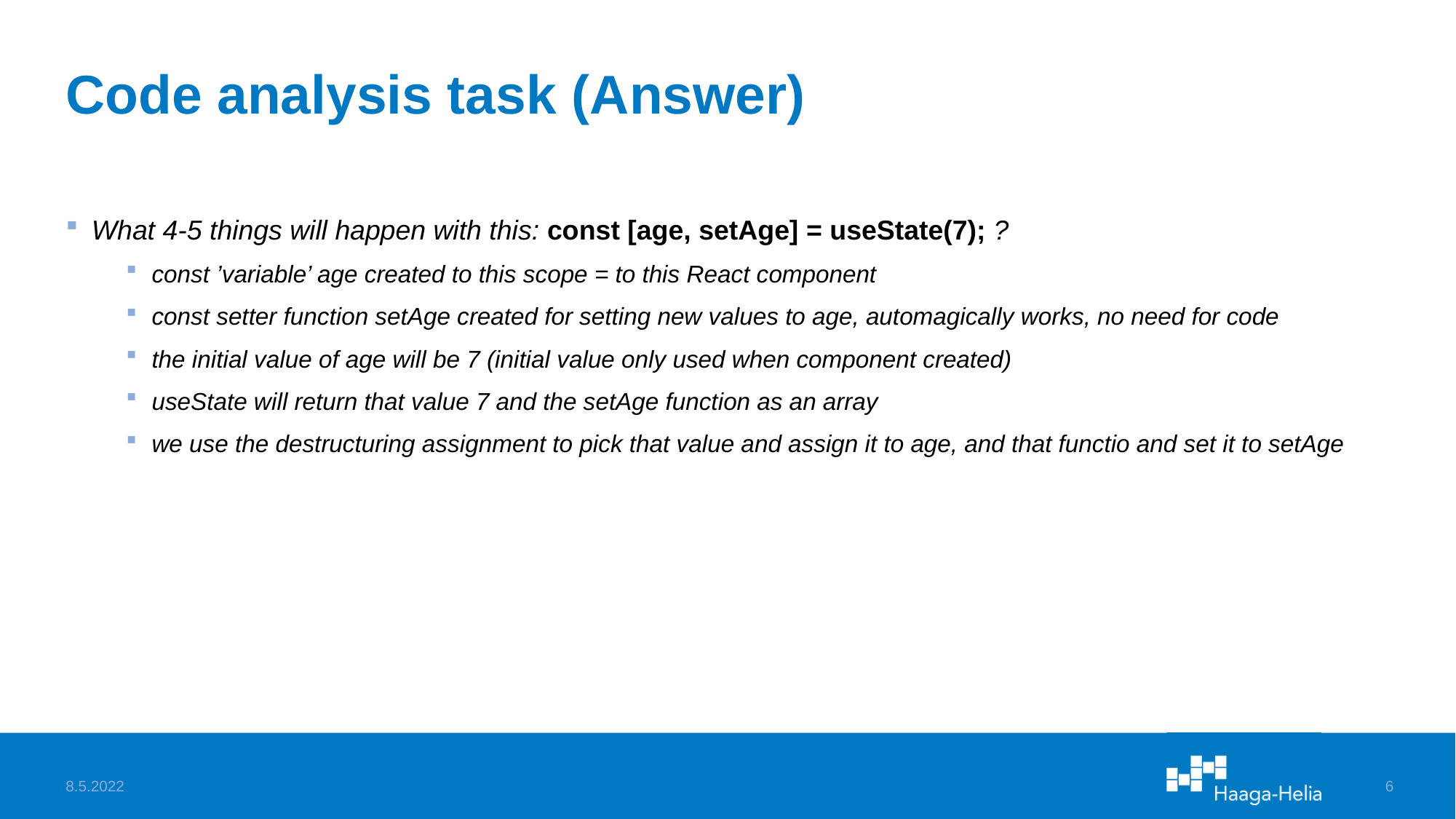

# Code analysis task (Answer)
What 4-5 things will happen with this: const [age, setAge] = useState(7); ?
const ’variable’ age created to this scope = to this React component
const setter function setAge created for setting new values to age, automagically works, no need for code
the initial value of age will be 7 (initial value only used when component created)
useState will return that value 7 and the setAge function as an array
we use the destructuring assignment to pick that value and assign it to age, and that functio and set it to setAge

8.5.2022

6